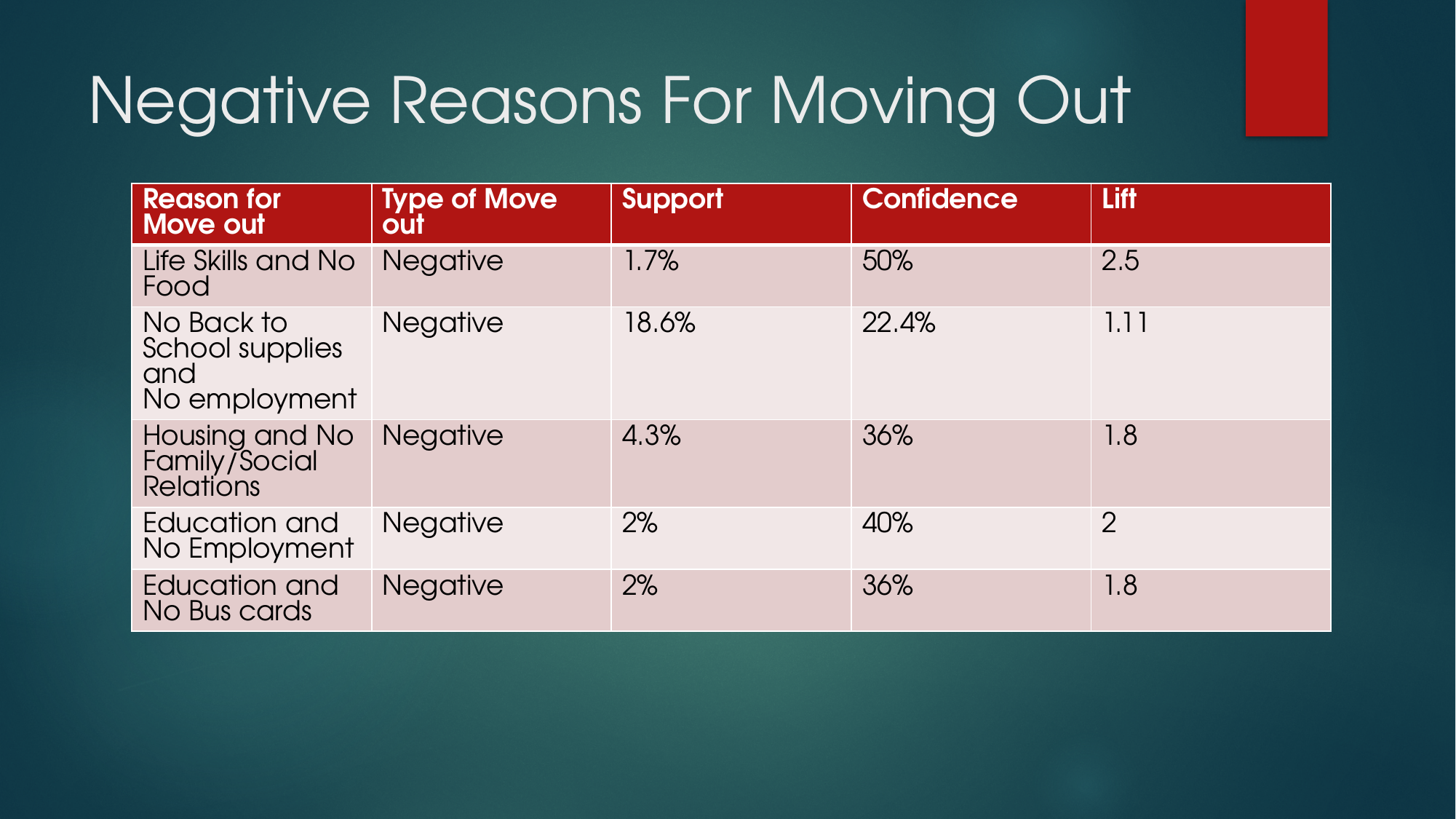

# Negative Reasons For Moving Out
| Reason for Move out | Type of Move out | Support | Confidence | Lift |
| --- | --- | --- | --- | --- |
| Life Skills and No Food | Negative | 1.7% | 50% | 2.5 |
| No Back to School supplies and No employment | Negative | 18.6% | 22.4% | 1.11 |
| Housing and No Family/Social Relations | Negative | 4.3% | 36% | 1.8 |
| Education and No Employment | Negative | 2% | 40% | 2 |
| Education and No Bus cards | Negative | 2% | 36% | 1.8 |